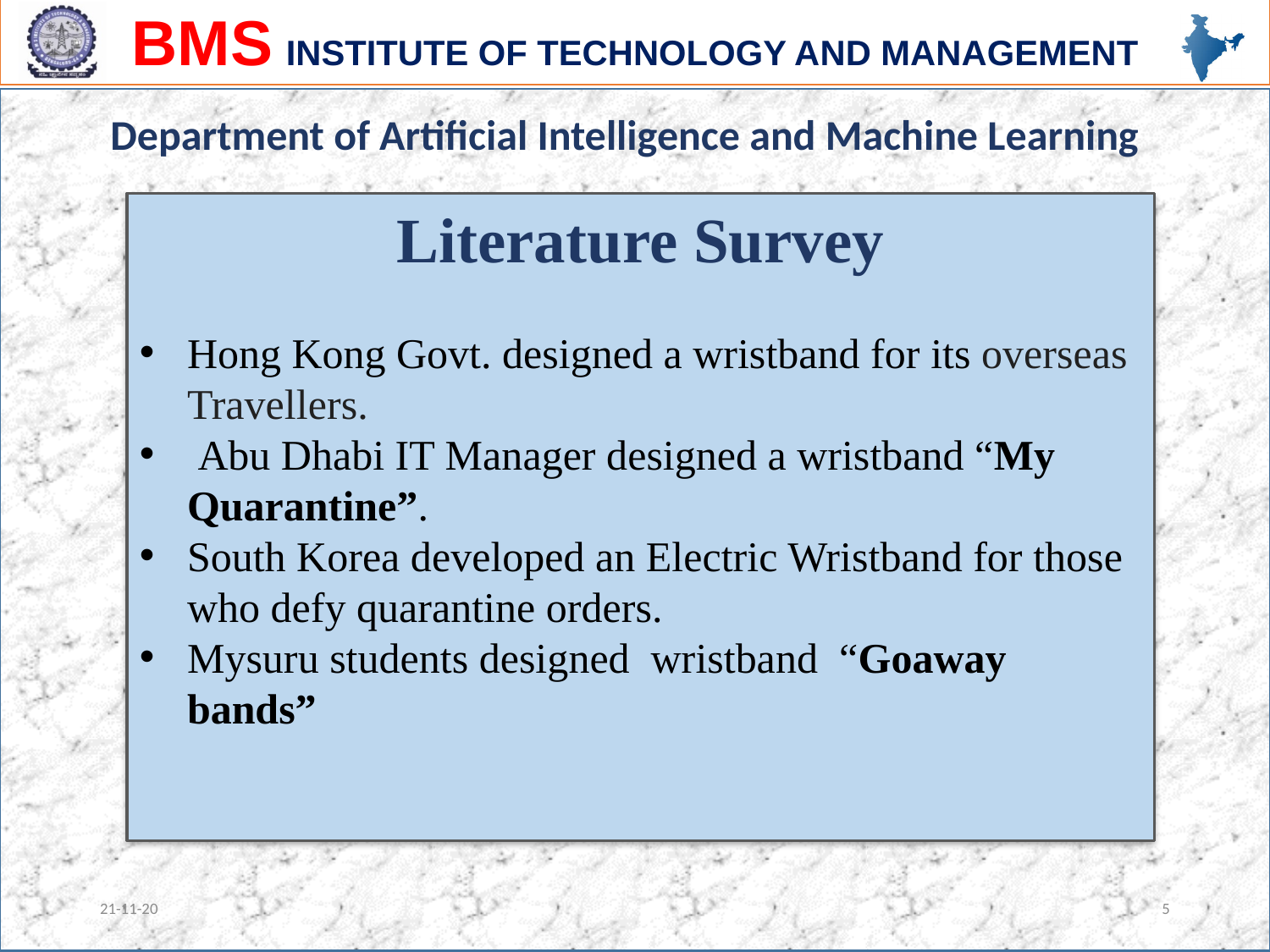

Department of Artificial Intelligence and Machine Learning
Literature Survey

Hong Kong Govt. designed a wristband for its overseas Travellers.
 Abu Dhabi IT Manager designed a wristband “My Quarantine”.
South Korea developed an Electric Wristband for those who defy quarantine orders.
Mysuru students designed  wristband  “Goaway bands”

21-11-20
5